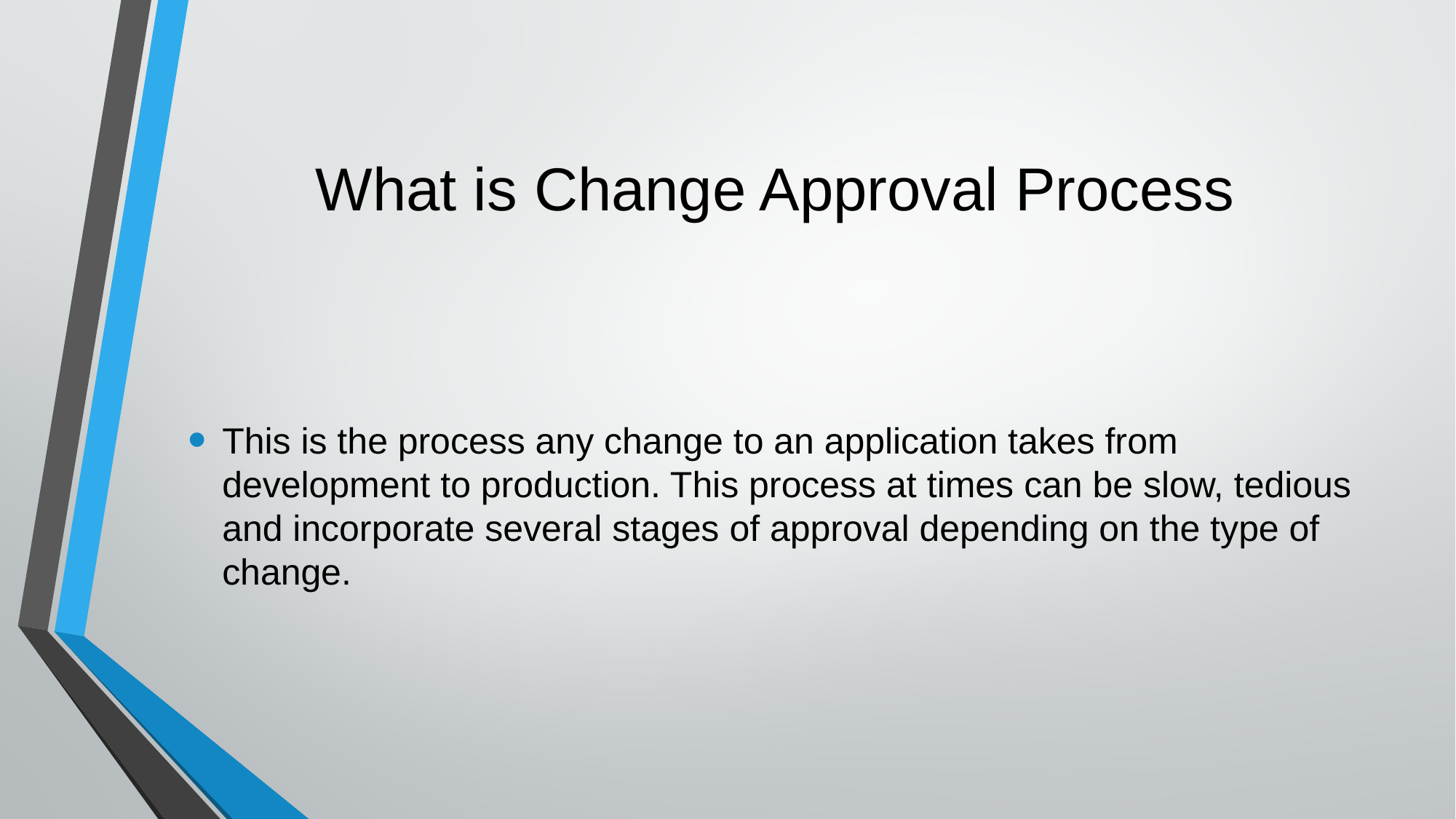

# What is Change Approval Process
This is the process any change to an application takes from development to production. This process at times can be slow, tedious and incorporate several stages of approval depending on the type of change.